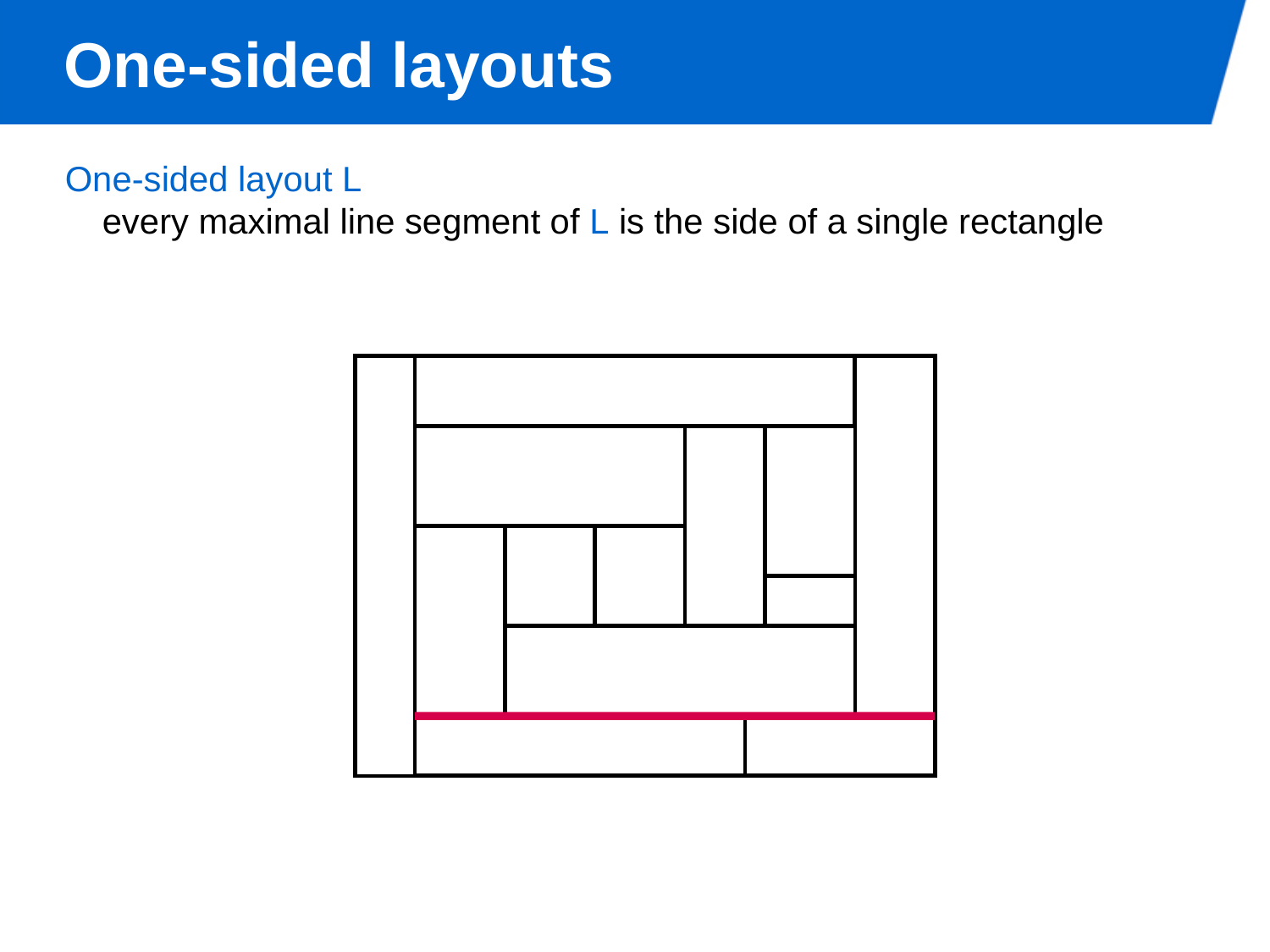

# One-sided layouts
One-sided layout L
every maximal line segment of L is the side of a single rectangle